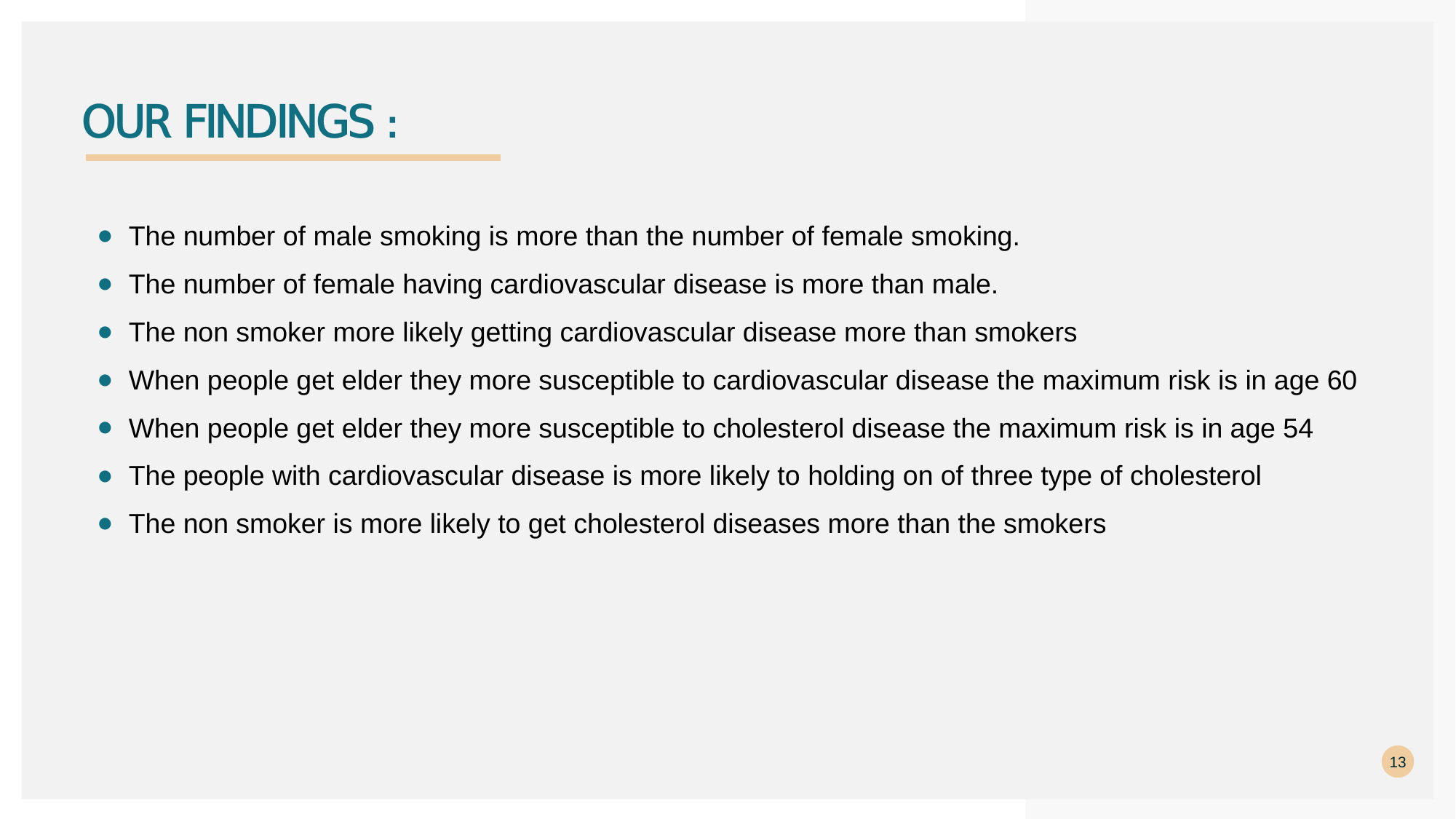

# Our findings :

The number of male smoking is more than the number of female smoking.
The number of female having cardiovascular disease is more than male.
The non smoker more likely getting cardiovascular disease more than smokers
When people get elder they more susceptible to cardiovascular disease the maximum risk is in age 60
When people get elder they more susceptible to cholesterol disease the maximum risk is in age 54
The people with cardiovascular disease is more likely to holding on of three type of cholesterol
The non smoker is more likely to get cholesterol diseases more than the smokers

13